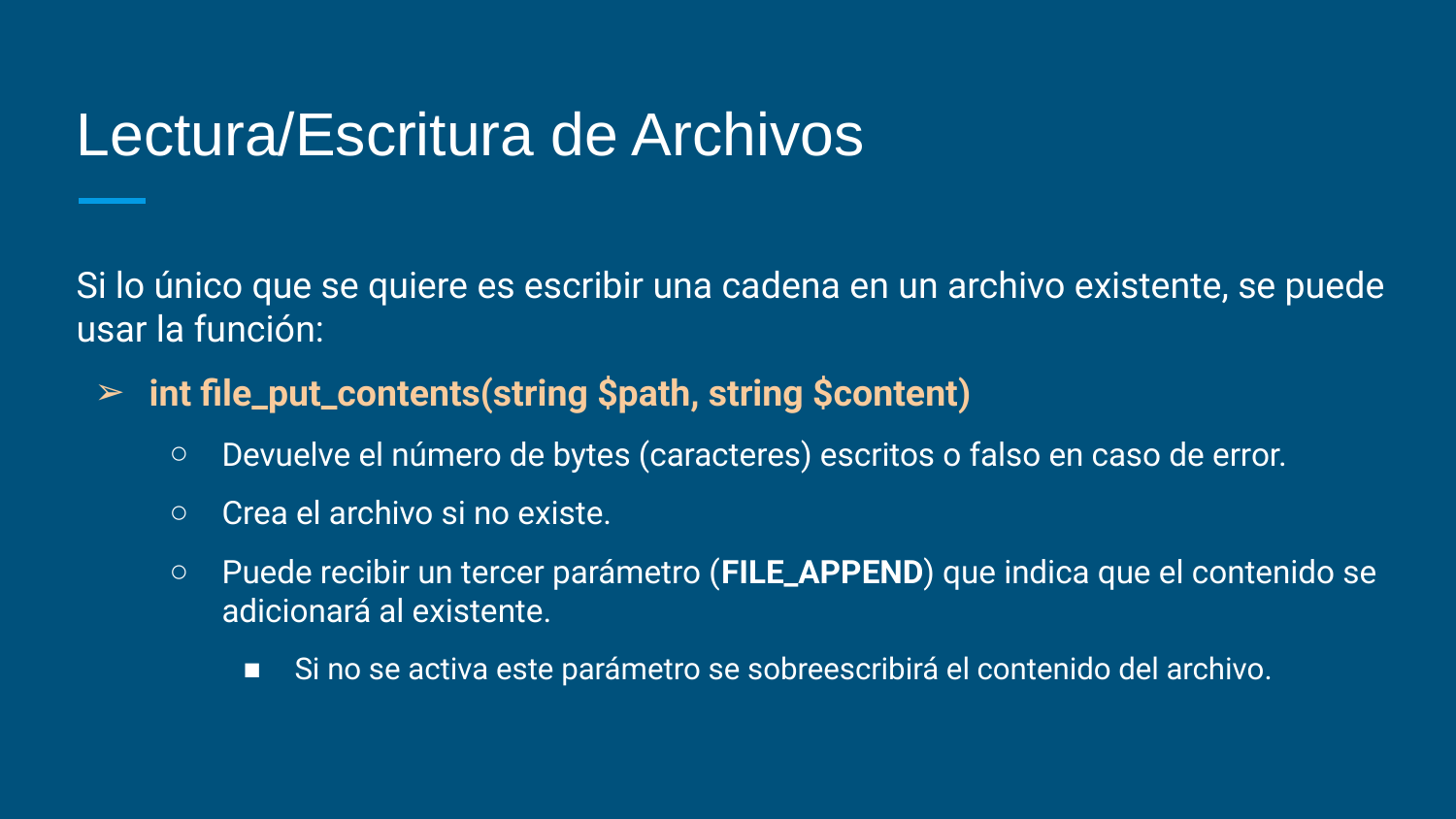

# Lectura/Escritura de Archivos
Si lo único que se quiere es escribir una cadena en un archivo existente, se puede usar la función:
int file_put_contents(string $path, string $content)
Devuelve el número de bytes (caracteres) escritos o falso en caso de error.
Crea el archivo si no existe.
Puede recibir un tercer parámetro (FILE_APPEND) que indica que el contenido se adicionará al existente.
Si no se activa este parámetro se sobreescribirá el contenido del archivo.